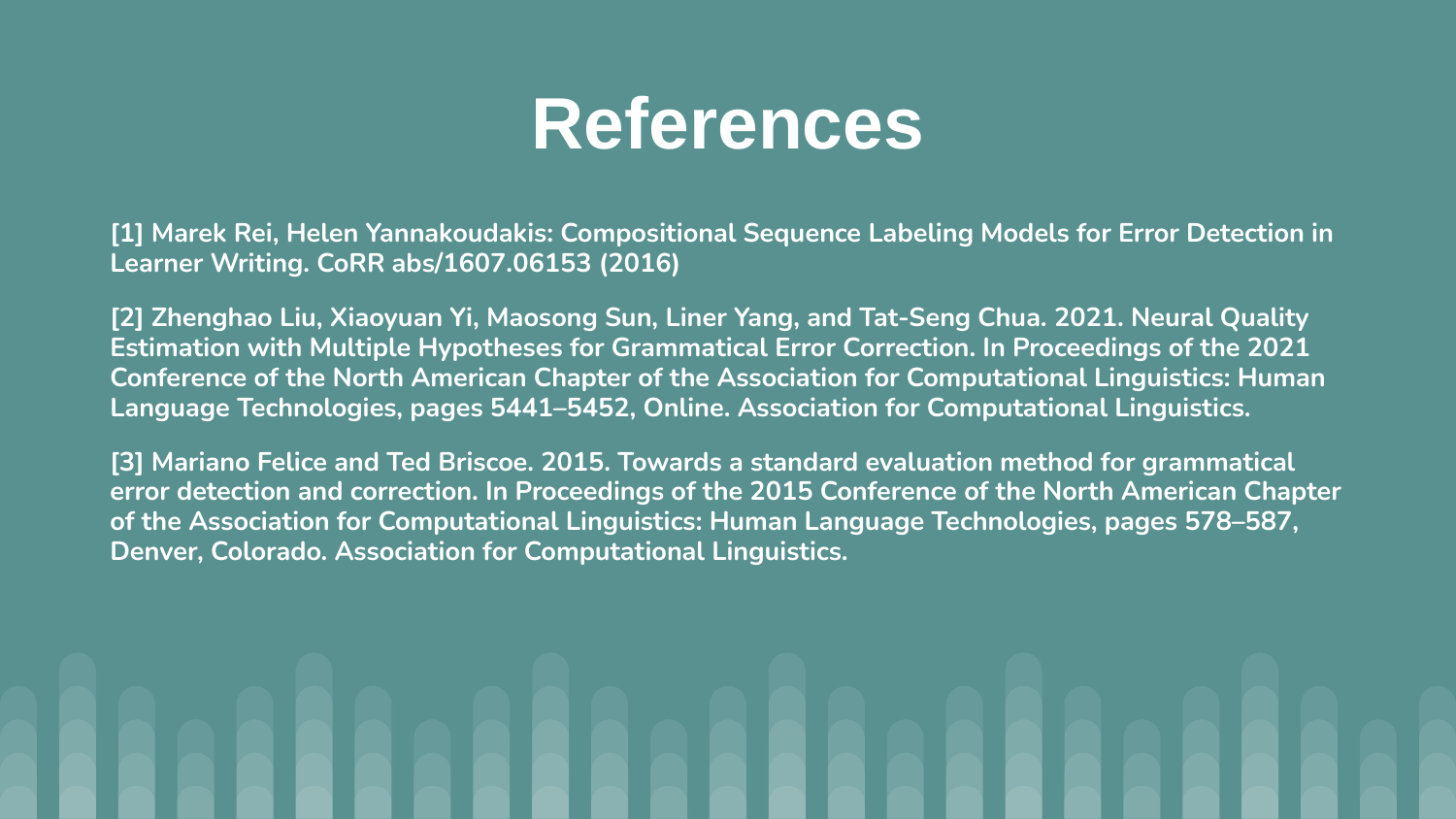

# References
[1] Marek Rei, Helen Yannakoudakis: Compositional Sequence Labeling Models for Error Detection in Learner Writing. CoRR abs/1607.06153 (2016)
[2] Zhenghao Liu, Xiaoyuan Yi, Maosong Sun, Liner Yang, and Tat-Seng Chua. 2021. Neural Quality Estimation with Multiple Hypotheses for Grammatical Error Correction. In Proceedings of the 2021 Conference of the North American Chapter of the Association for Computational Linguistics: Human Language Technologies, pages 5441–5452, Online. Association for Computational Linguistics.
[3] Mariano Felice and Ted Briscoe. 2015. Towards a standard evaluation method for grammatical error detection and correction. In Proceedings of the 2015 Conference of the North American Chapter of the Association for Computational Linguistics: Human Language Technologies, pages 578–587, Denver, Colorado. Association for Computational Linguistics.